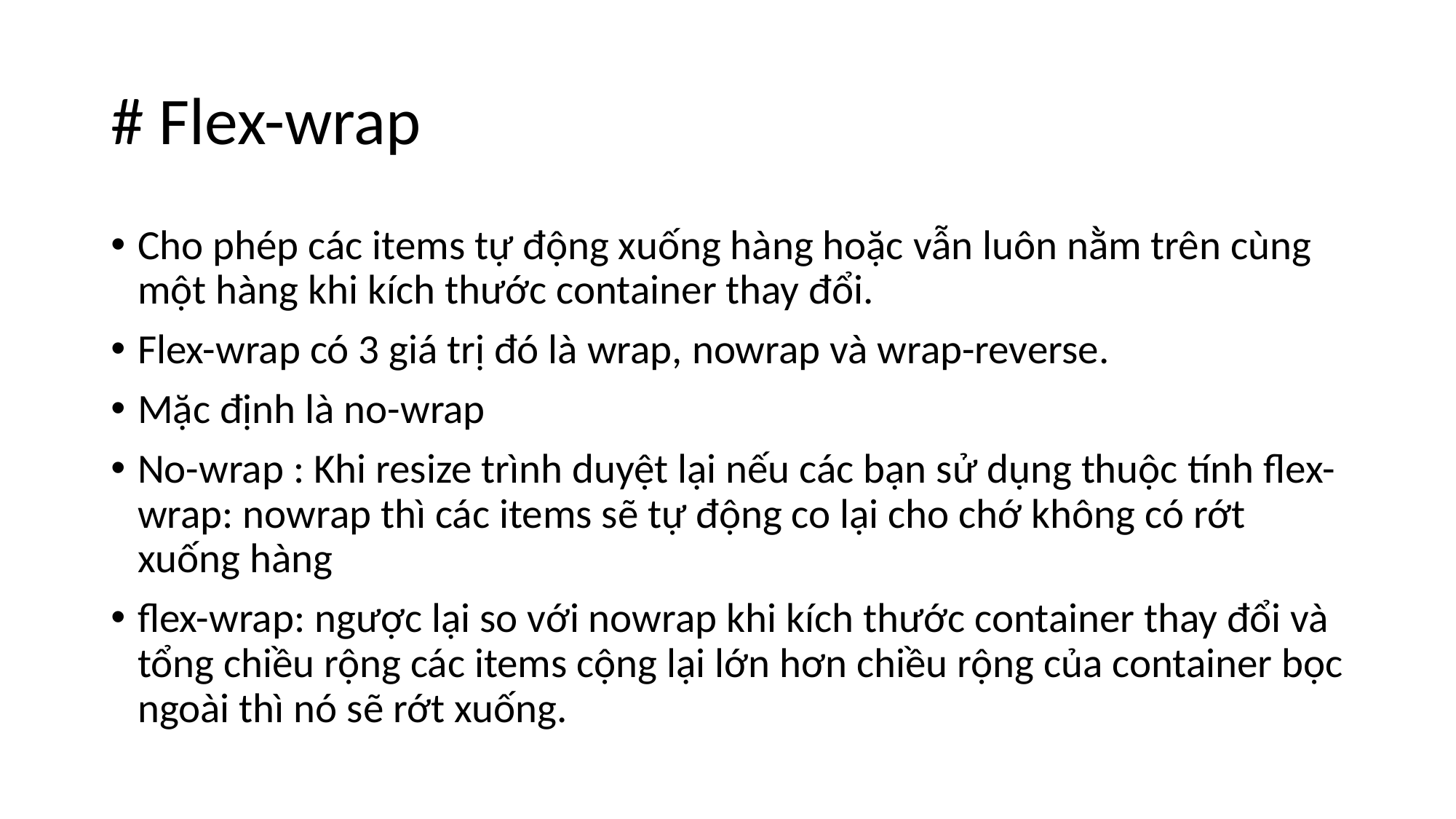

# # Flex-wrap
Cho phép các items tự động xuống hàng hoặc vẫn luôn nằm trên cùng một hàng khi kích thước container thay đổi.
Flex-wrap có 3 giá trị đó là wrap, nowrap và wrap-reverse.
Mặc định là no-wrap
No-wrap : Khi resize trình duyệt lại nếu các bạn sử dụng thuộc tính flex-wrap: nowrap thì các items sẽ tự động co lại cho chớ không có rớt xuống hàng
flex-wrap: ngược lại so với nowrap khi kích thước container thay đổi và tổng chiều rộng các items cộng lại lớn hơn chiều rộng của container bọc ngoài thì nó sẽ rớt xuống.